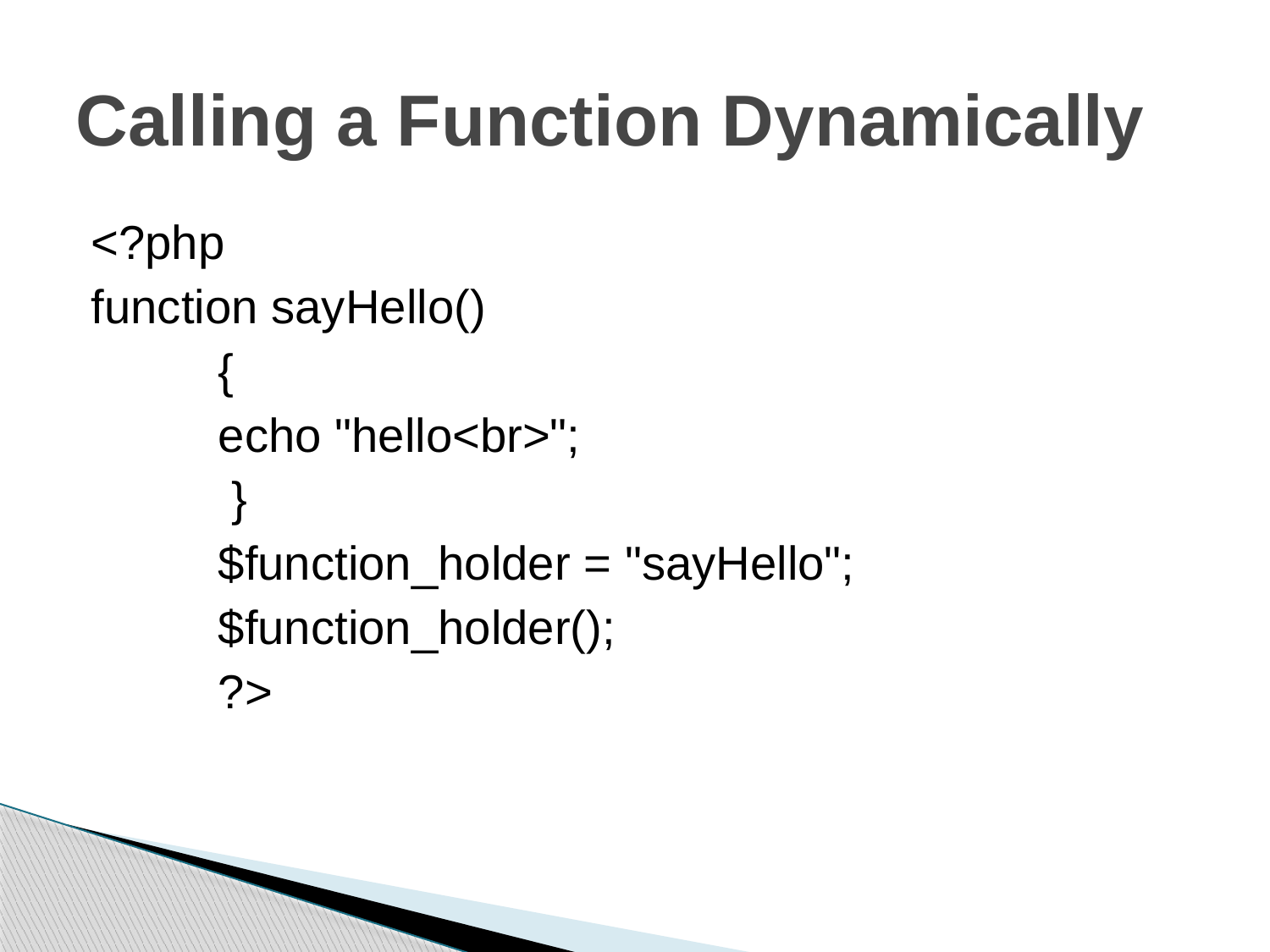

# Calling a Function Dynamically
<?php
function sayHello()
	{
	echo "hello<br>";
	 }
	$function_holder = "sayHello";
	$function_holder();
	?>